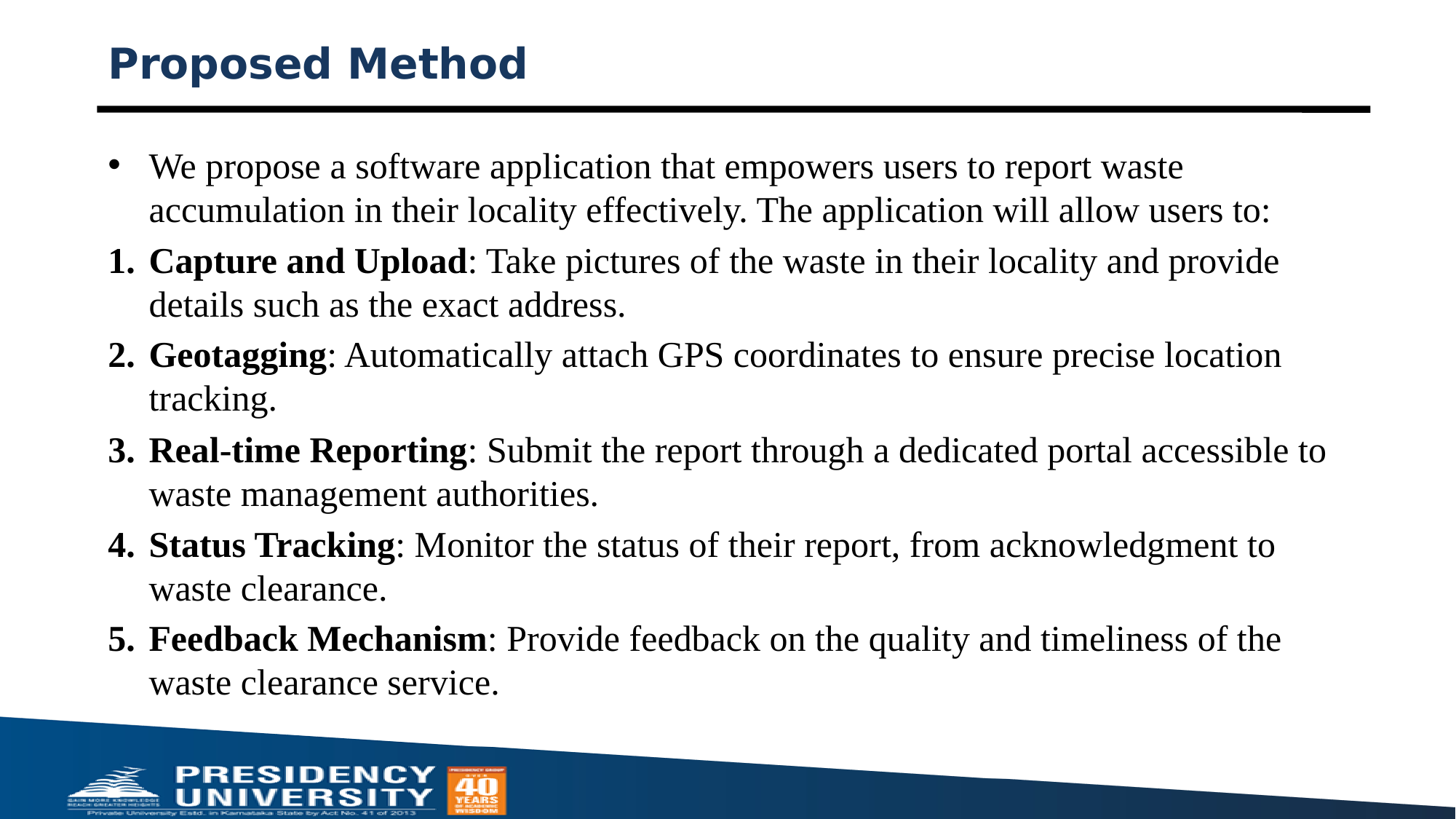

# Proposed Method
We propose a software application that empowers users to report waste accumulation in their locality effectively. The application will allow users to:
Capture and Upload: Take pictures of the waste in their locality and provide details such as the exact address.
Geotagging: Automatically attach GPS coordinates to ensure precise location tracking.
Real-time Reporting: Submit the report through a dedicated portal accessible to waste management authorities.
Status Tracking: Monitor the status of their report, from acknowledgment to waste clearance.
Feedback Mechanism: Provide feedback on the quality and timeliness of the waste clearance service.